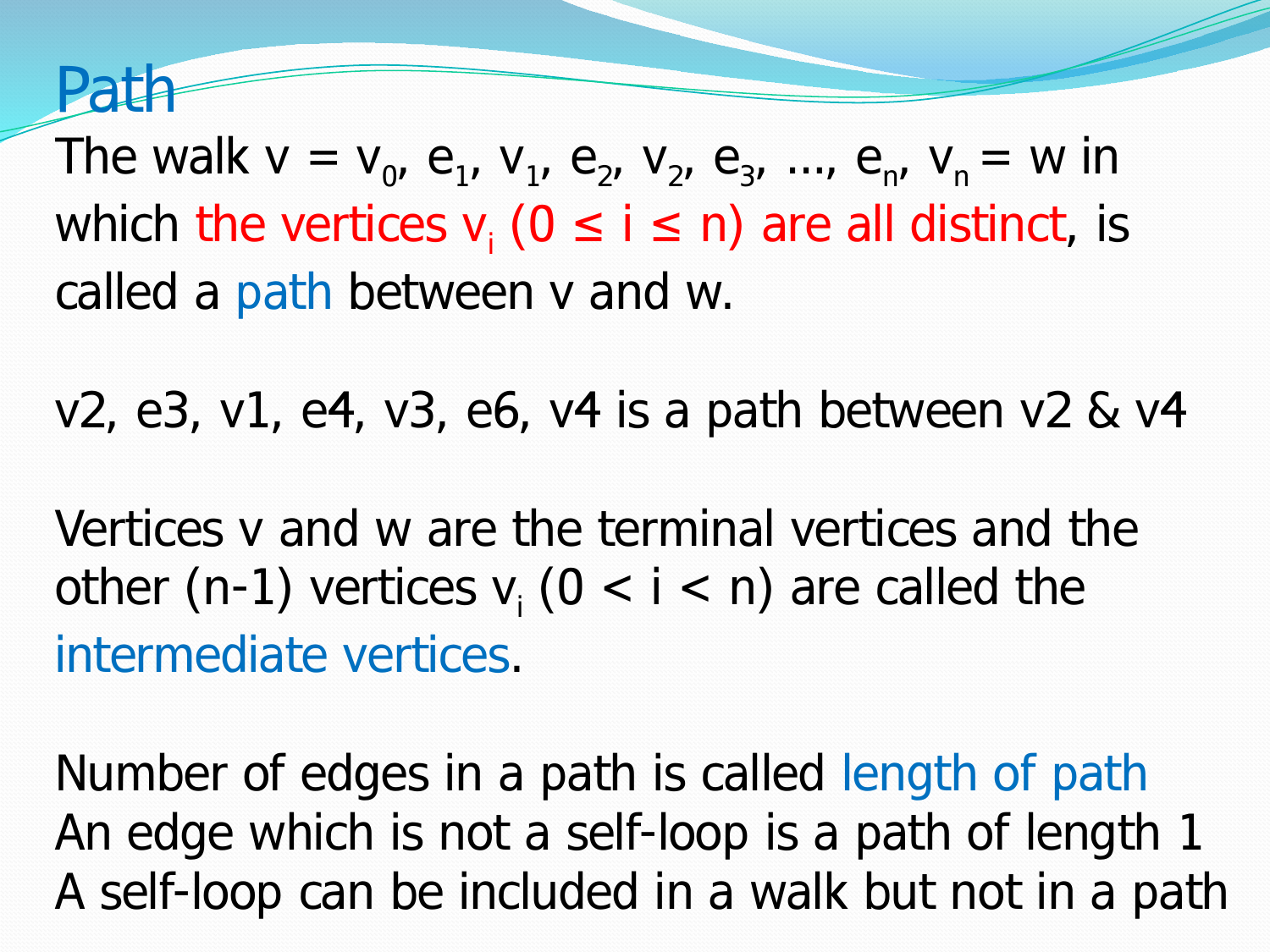

Path
The walk v = v0, e1, v1, e2, v2, e3, …, en, vn = w in which the vertices vi (0 ≤ i ≤ n) are all distinct, is called a path between v and w.

v2, e3, v1, e4, v3, e6, v4 is a path between v2 & v4

Vertices v and w are the terminal vertices and the other (n-1) vertices vi (0 < i < n) are called the intermediate vertices.

Number of edges in a path is called length of path
An edge which is not a self-loop is a path of length 1 A self-loop can be included in a walk but not in a path